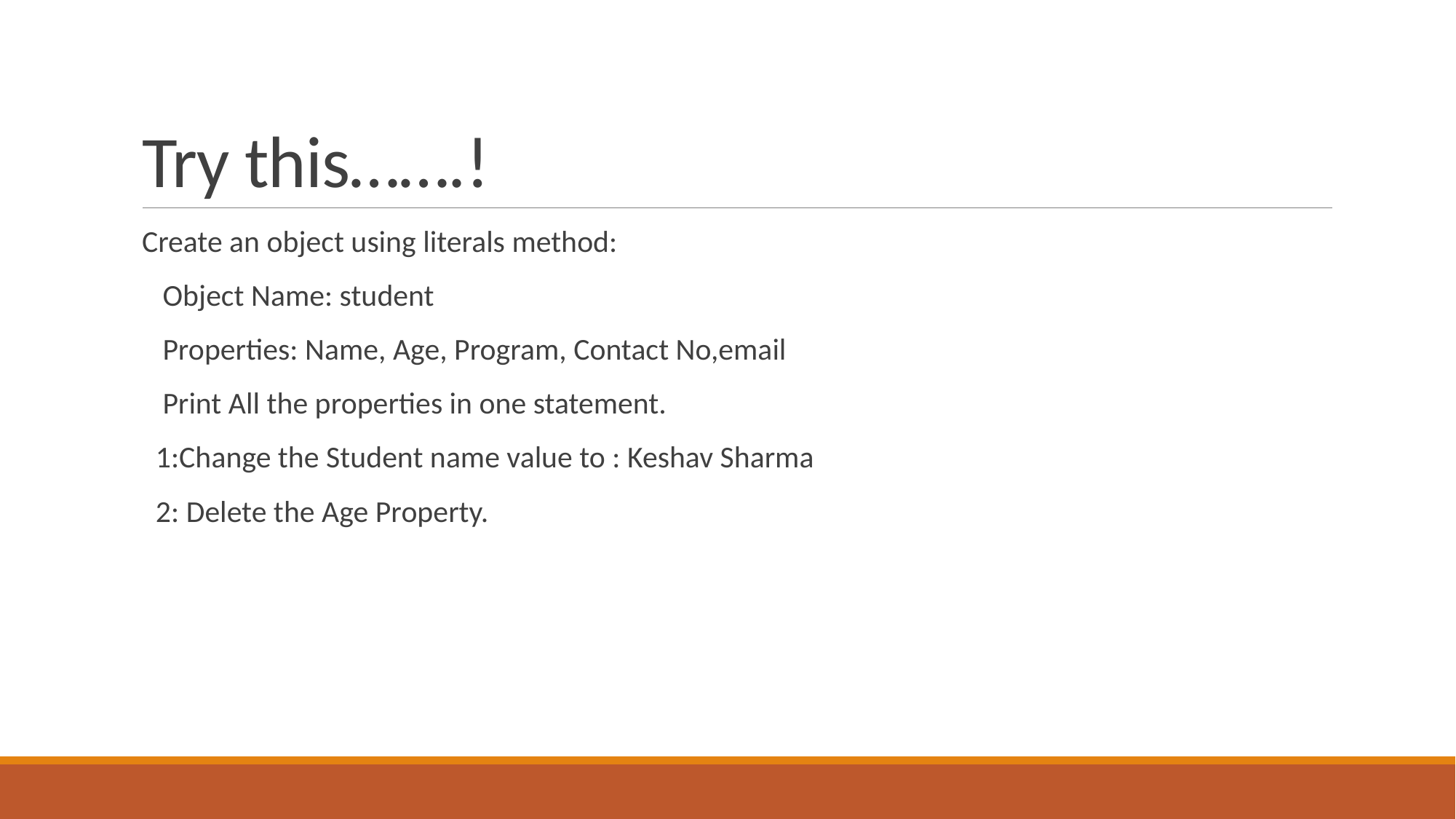

# Try this…….!
Create an object using literals method:
   Object Name: student
   Properties: Name, Age, Program, Contact No,email
   Print All the properties in one statement.
  1:Change the Student name value to : Keshav Sharma
  2: Delete the Age Property.